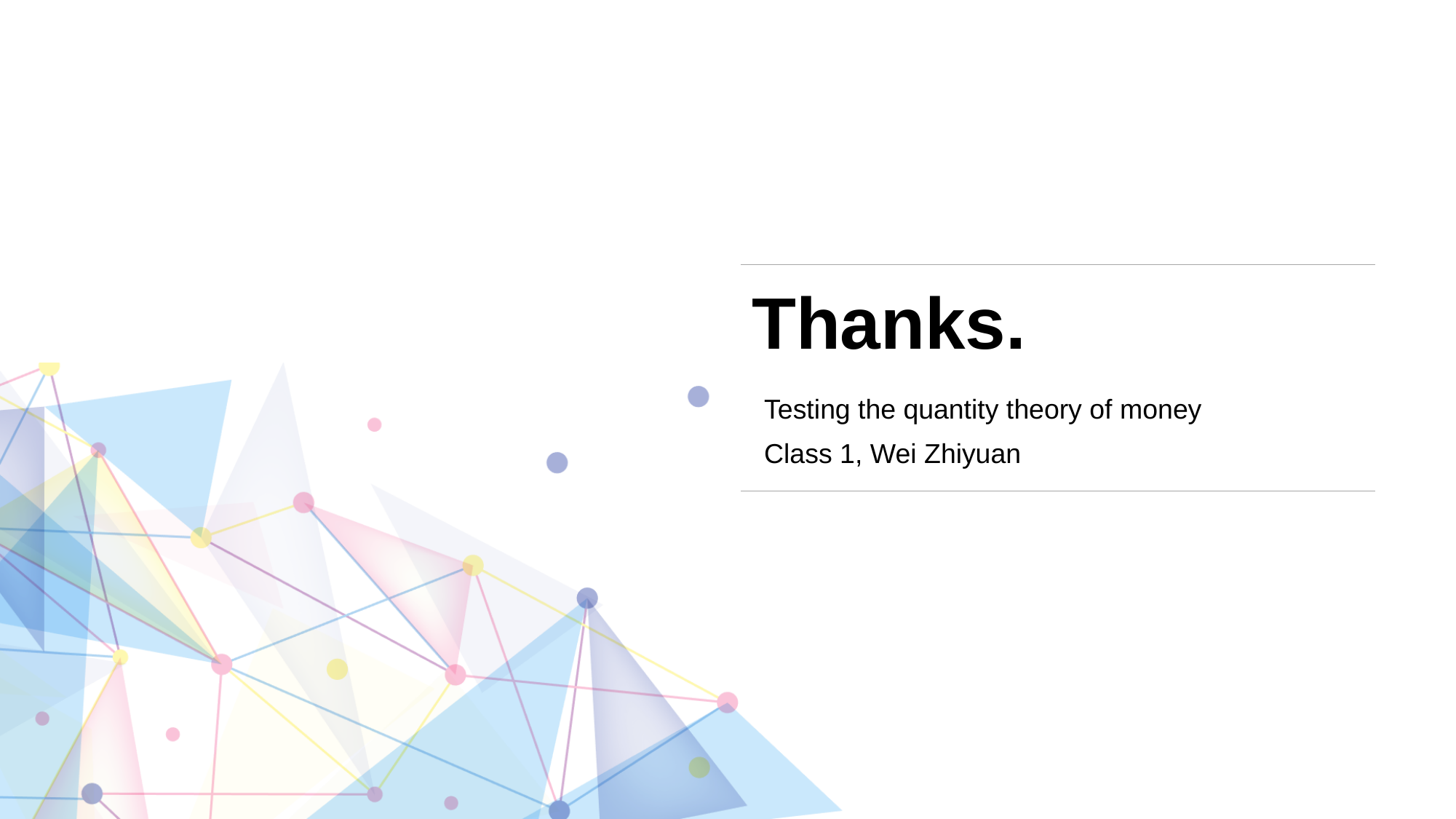

# Thanks.
Testing the quantity theory of money
Class 1, Wei Zhiyuan